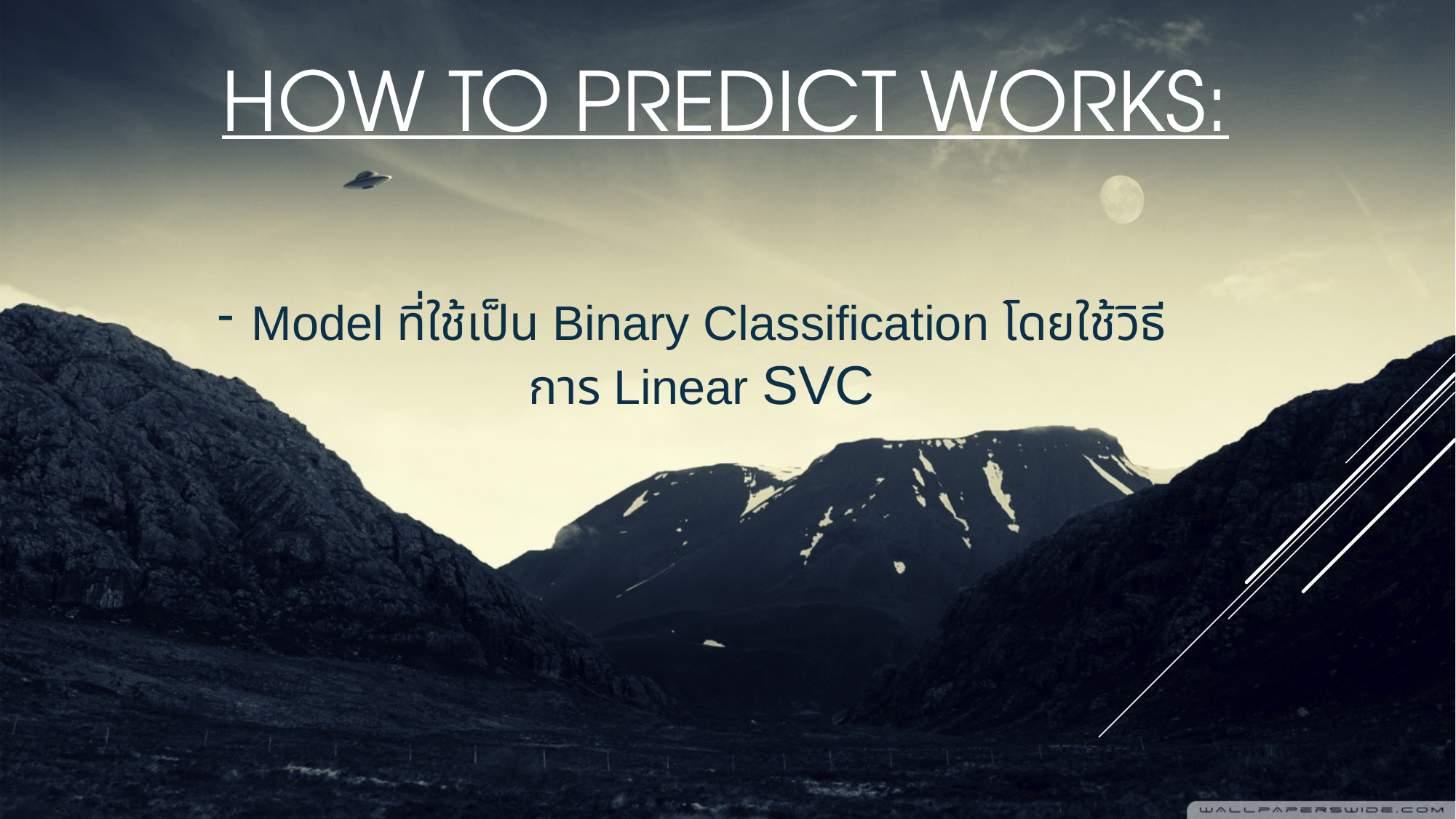

# How to predict works:
Model ที่ใช้เป็น Binary Classification โดยใช้วิธีการ Linear SVC